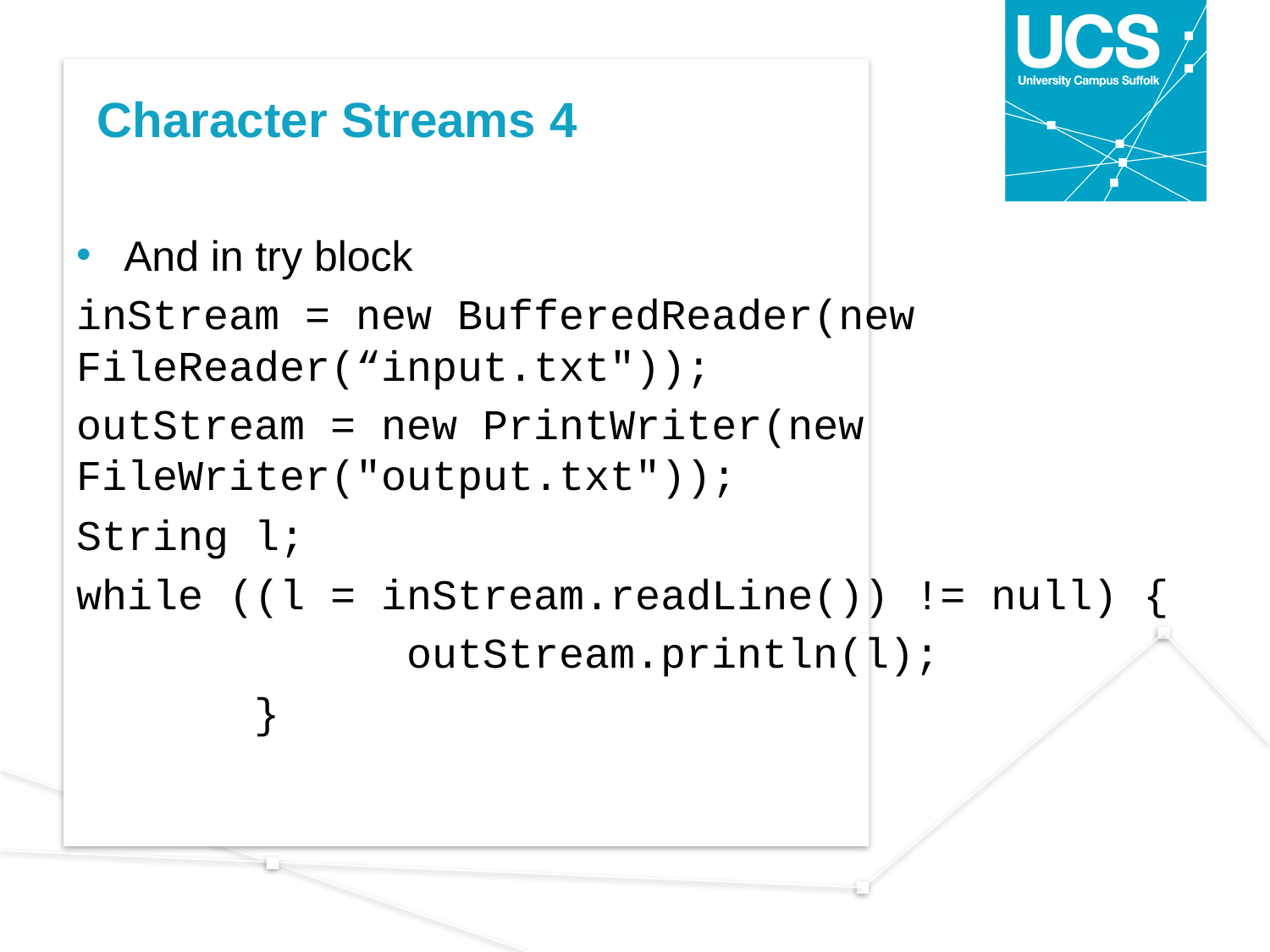

# Character Streams 4
And in try block
inStream = new BufferedReader(new     	FileReader(“input.txt"));
outStream = new PrintWriter(new 	FileWriter("output.txt"));
String l;
while ((l = inStream.readLine()) != null) {
             outStream.println(l);
       }